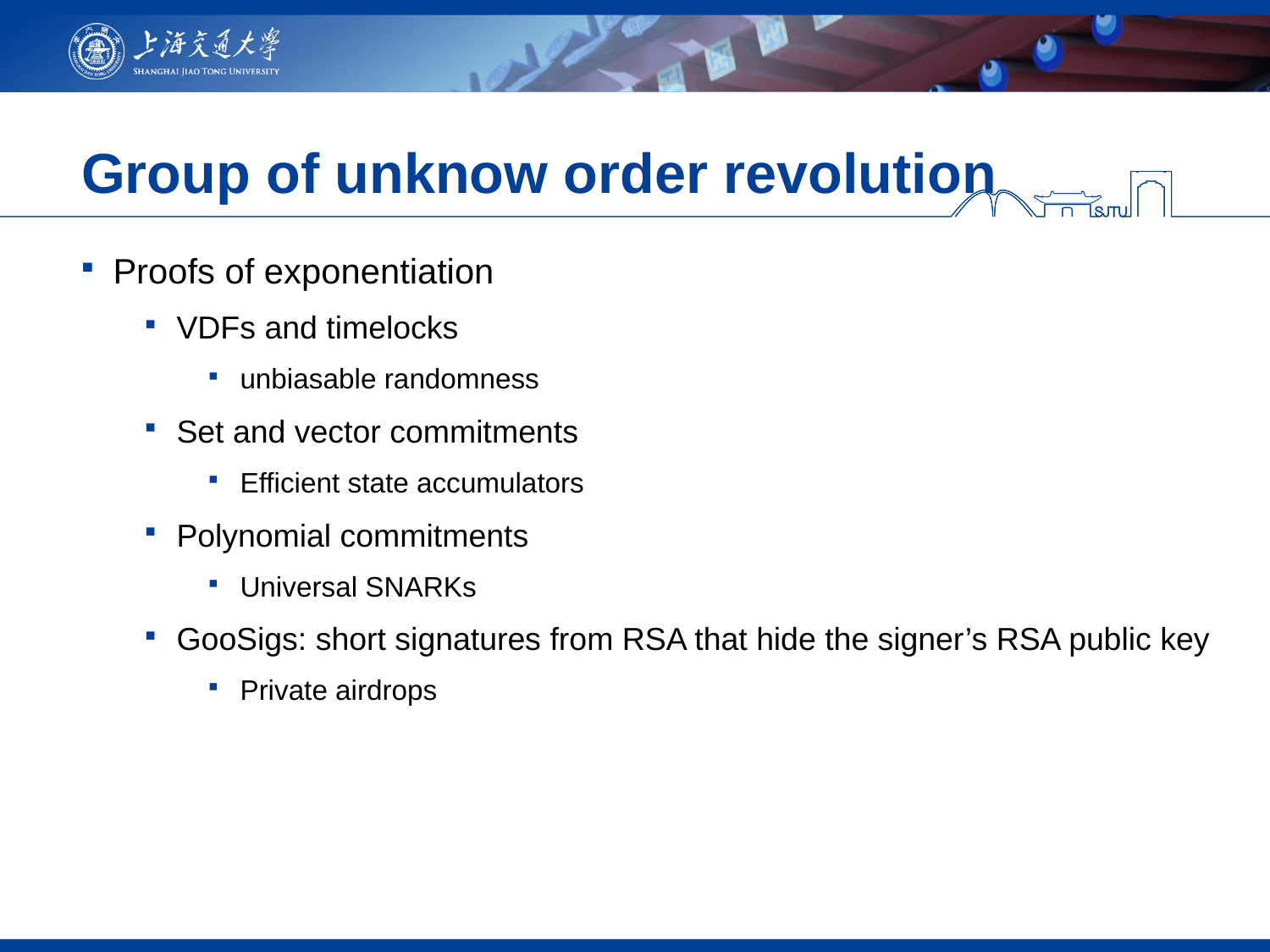

# Group of unknow order revolution
Proofs of exponentiation
VDFs and timelocks
unbiasable randomness
Set and vector commitments
Efficient state accumulators
Polynomial commitments
Universal SNARKs
GooSigs: short signatures from RSA that hide the signer’s RSA public key
Private airdrops